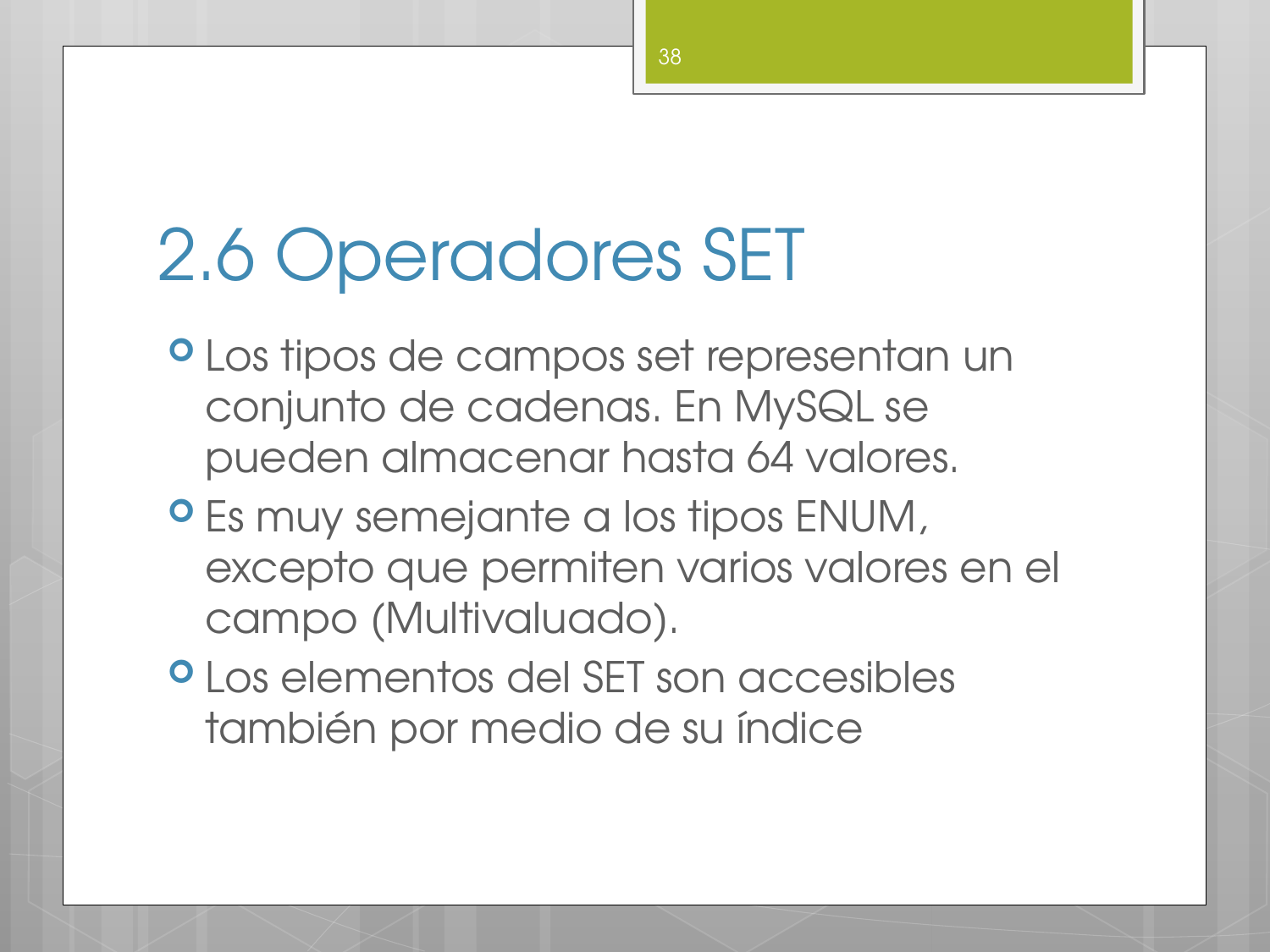

38
# 2.6 Operadores SET
Los tipos de campos set representan un conjunto de cadenas. En MySQL se pueden almacenar hasta 64 valores.
Es muy semejante a los tipos ENUM, excepto que permiten varios valores en el campo (Multivaluado).
Los elementos del SET son accesibles también por medio de su índice